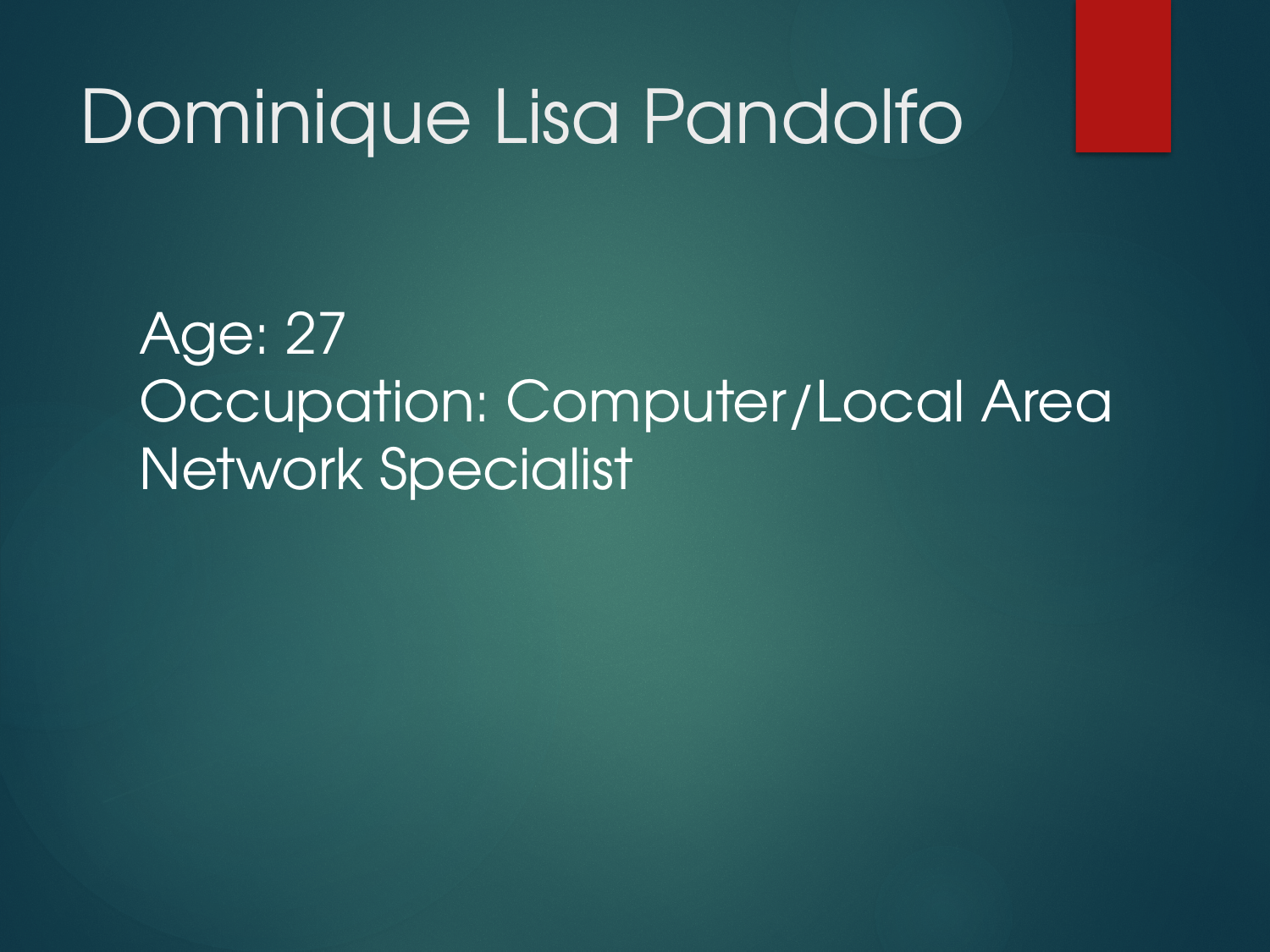

# Dominique Lisa Pandolfo

Age: 27
Occupation: Computer/Local Area Network Specialist